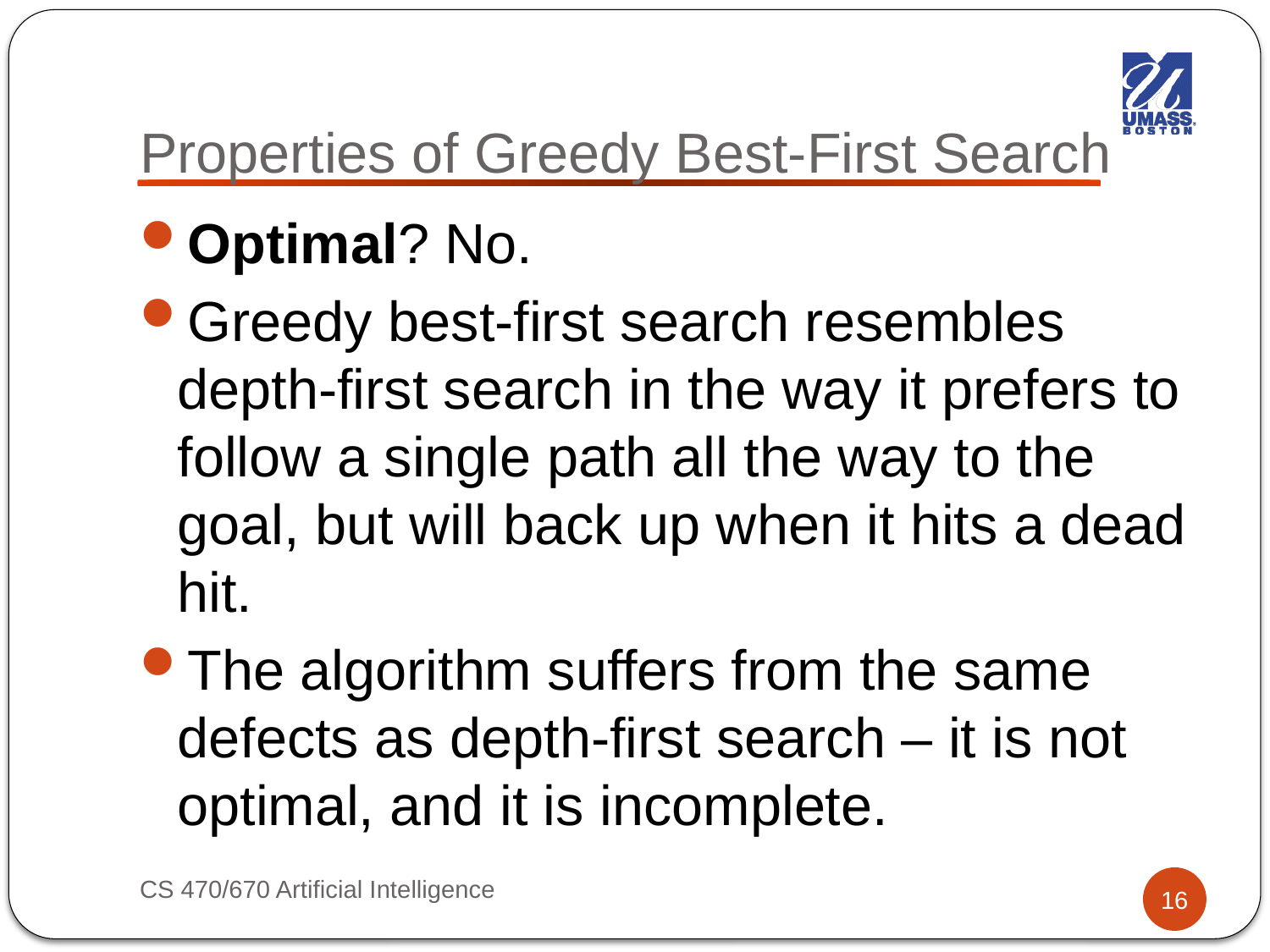

# Properties of Greedy Best-First Search
Optimal? No.
Greedy best-first search resembles depth-first search in the way it prefers to follow a single path all the way to the goal, but will back up when it hits a dead hit.
The algorithm suffers from the same defects as depth-first search – it is not optimal, and it is incomplete.

CS 470/670 Artificial Intelligence

16